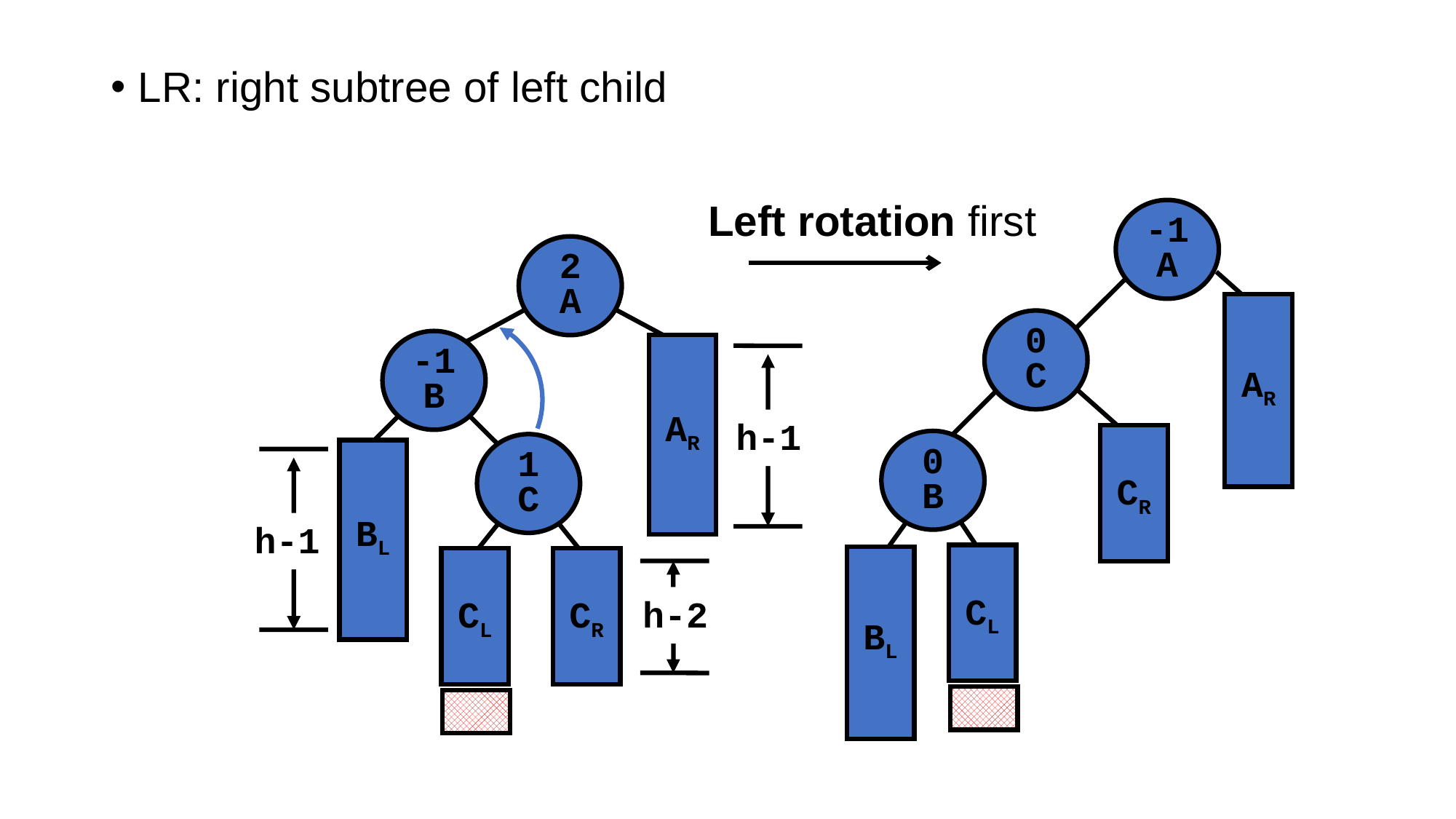

LR: right subtree of left child

Left rotation first
-1
A

AR

0
C

0
B

CR

CL

BL

2
A

-1
B

AR

1
C

BL

h-1

CL

CR

h-2

h-1